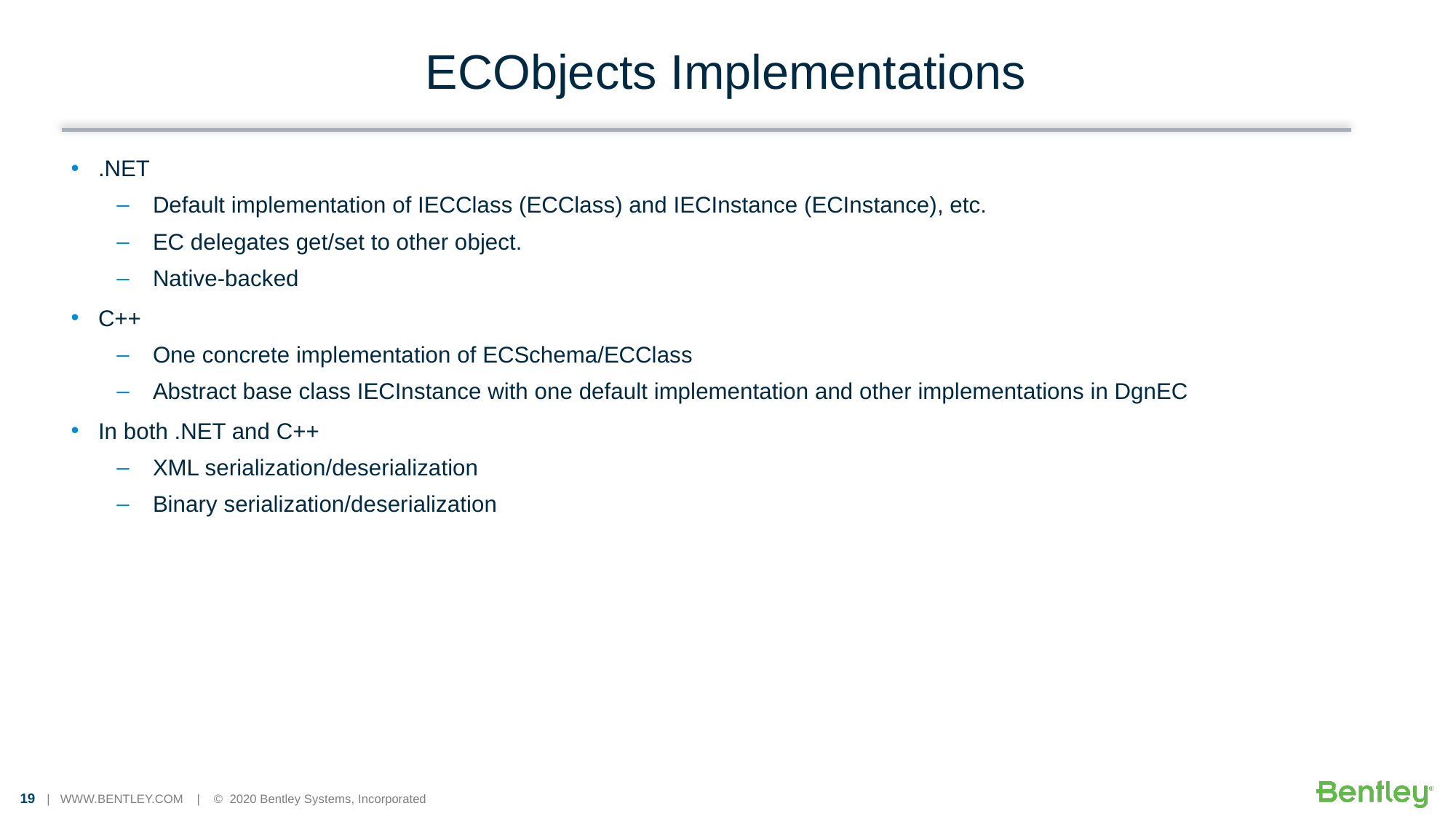

# ECObjects Implementations
.NET
Default implementation of IECClass (ECClass) and IECInstance (ECInstance), etc.
EC delegates get/set to other object.
Native-backed
C++
One concrete implementation of ECSchema/ECClass
Abstract base class IECInstance with one default implementation and other implementations in DgnEC
In both .NET and C++
XML serialization/deserialization
Binary serialization/deserialization